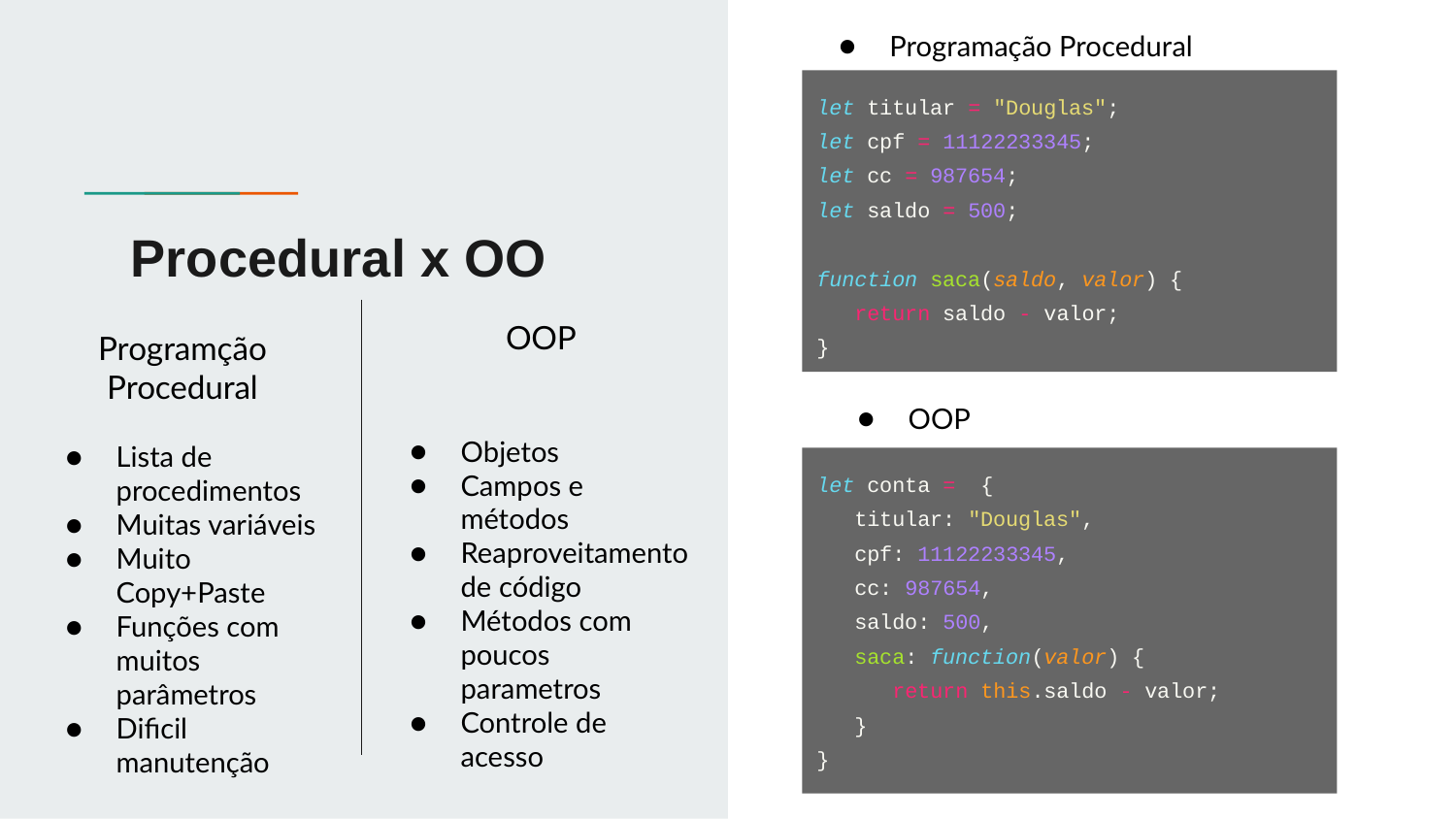

Programação Procedural
let titular = "Douglas";
let cpf = 11122233345;
let cc = 987654;
let saldo = 500;

function saca(saldo, valor) {
   return saldo - valor;
}

# Procedural x OO
OOP

Objetos
Campos e métodos
Reaproveitamento de código
Métodos com poucos parametros
Controle de acesso

Programção Procedural

Lista de procedimentos
Muitas variáveis
Muito Copy+Paste
Funções com muitos parâmetros
Dificil manutenção
OOP
let conta =  {
   titular: "Douglas",
   cpf: 11122233345,
   cc: 987654,
   saldo: 500,
   saca: function(valor) {
      return this.saldo - valor;
   }
}